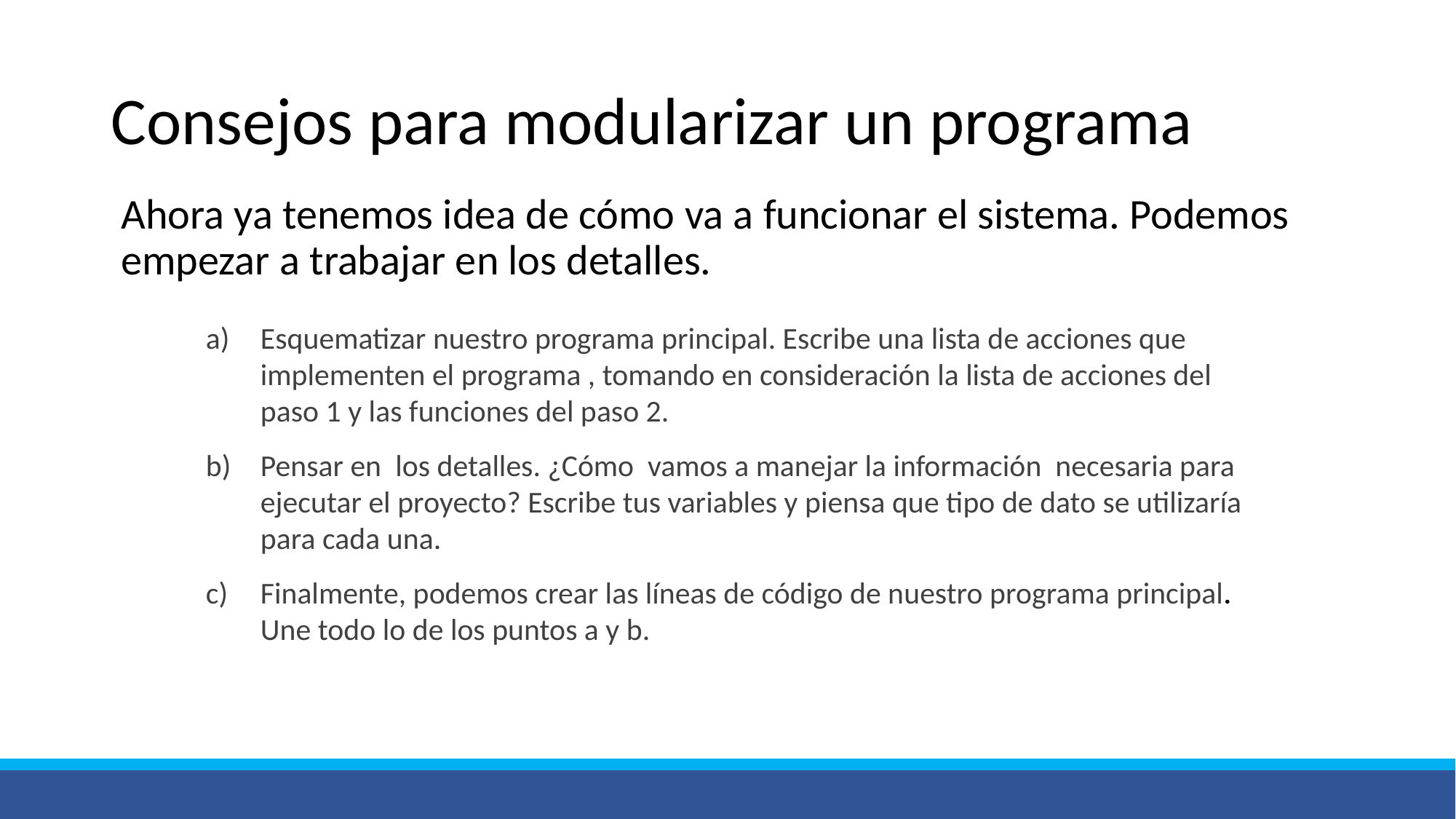

# Consejos para modularizar un programa
Ahora ya tenemos idea de cómo va a funcionar el sistema. Podemos empezar a trabajar en los detalles.

Esquematizar nuestro programa principal. Escribe una lista de acciones que implementen el programa , tomando en consideración la lista de acciones del paso 1 y las funciones del paso 2.
Pensar en  los detalles. ¿Cómo  vamos a manejar la información  necesaria para ejecutar el proyecto? Escribe tus variables y piensa que tipo de dato se utilizaría para cada una.
Finalmente, podemos crear las líneas de código de nuestro programa principal. Une todo lo de los puntos a y b.